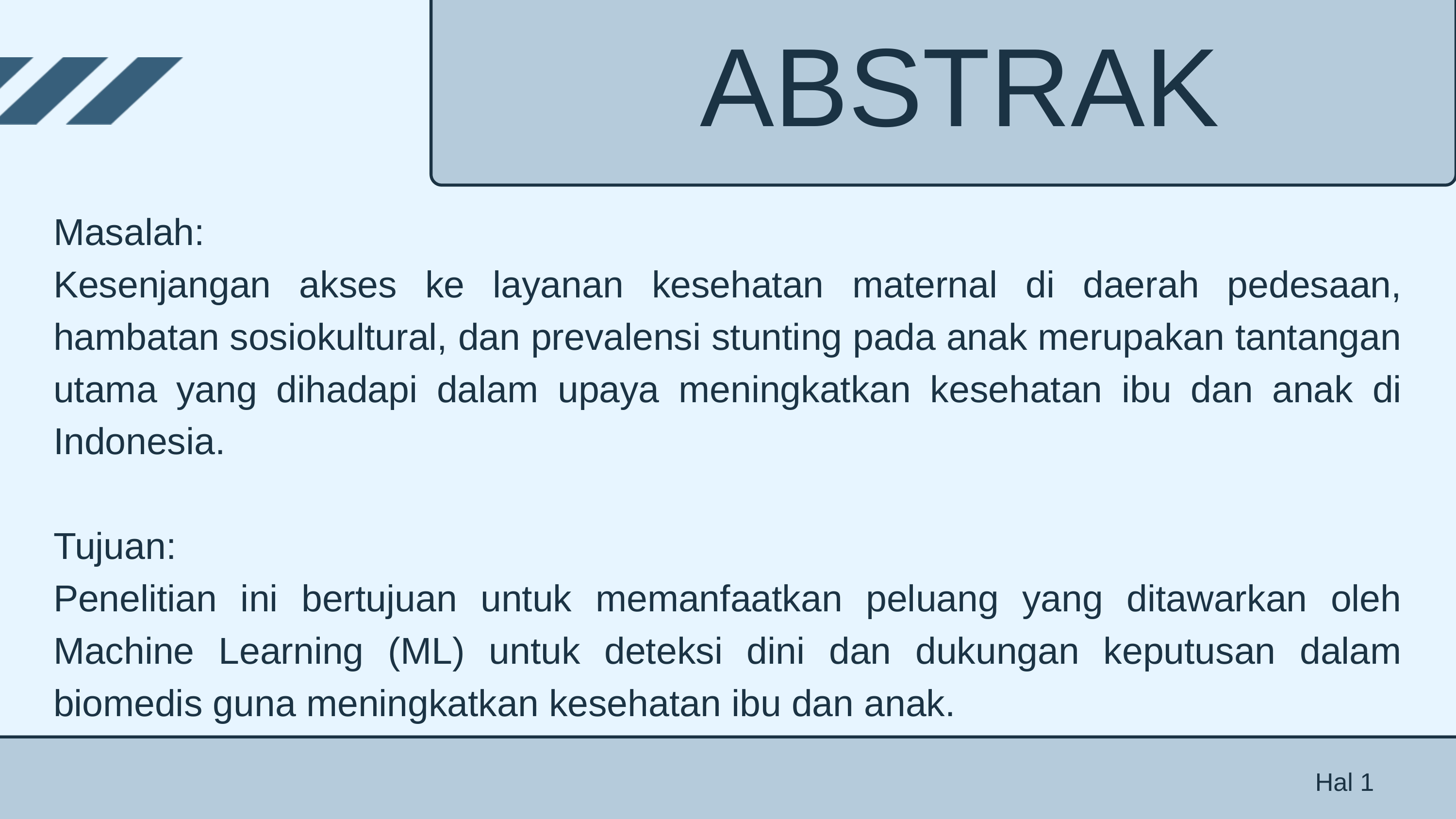

ABSTRAK

Masalah:
Kesenjangan akses ke layanan kesehatan maternal di daerah pedesaan, hambatan sosiokultural, dan prevalensi stunting pada anak merupakan tantangan utama yang dihadapi dalam upaya meningkatkan kesehatan ibu dan anak di Indonesia.

Tujuan:
Penelitian ini bertujuan untuk memanfaatkan peluang yang ditawarkan oleh Machine Learning (ML) untuk deteksi dini dan dukungan keputusan dalam biomedis guna meningkatkan kesehatan ibu dan anak.

Hal 1